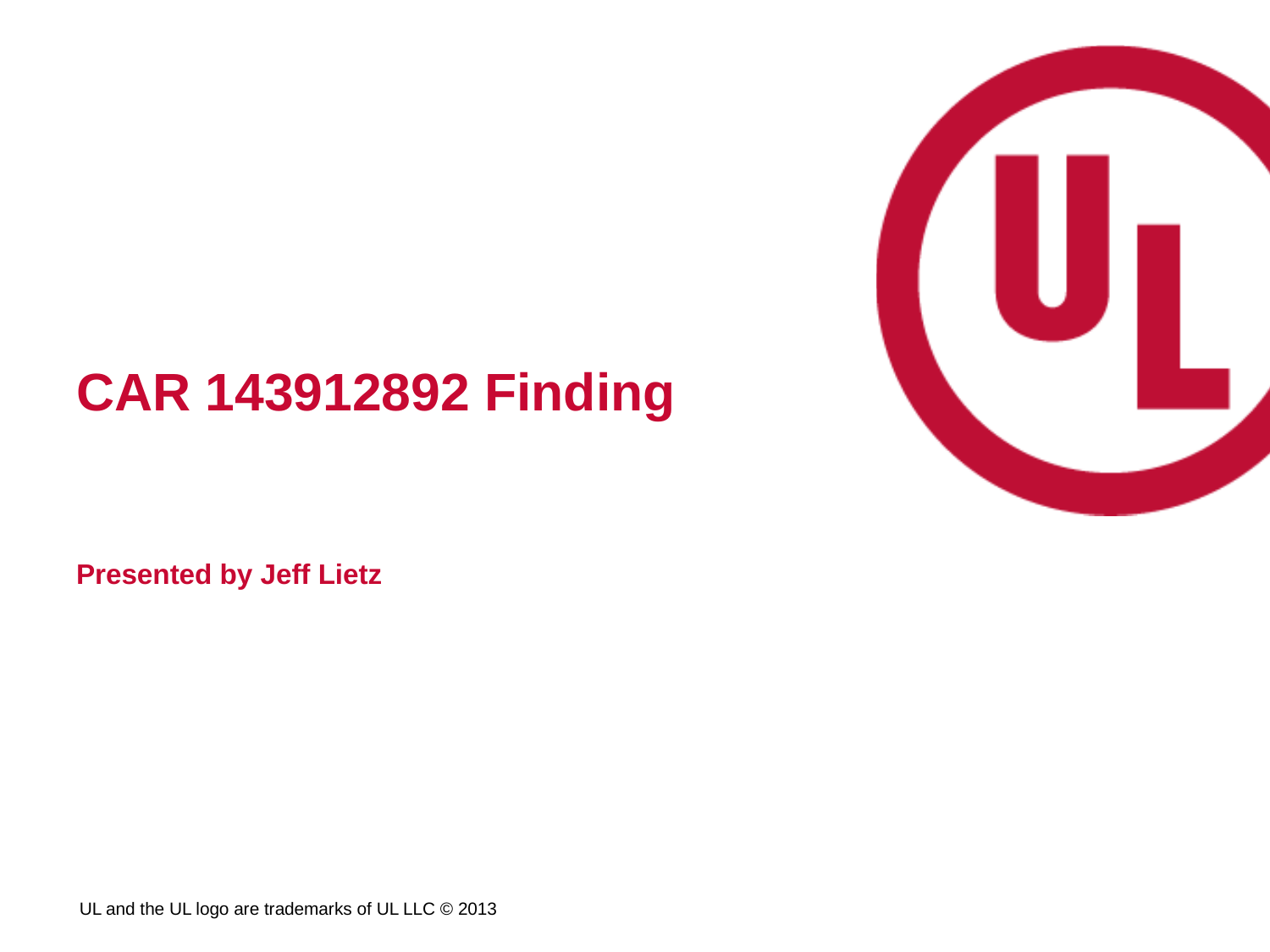

# CAR 143912892 Finding
Presented by Jeff Lietz